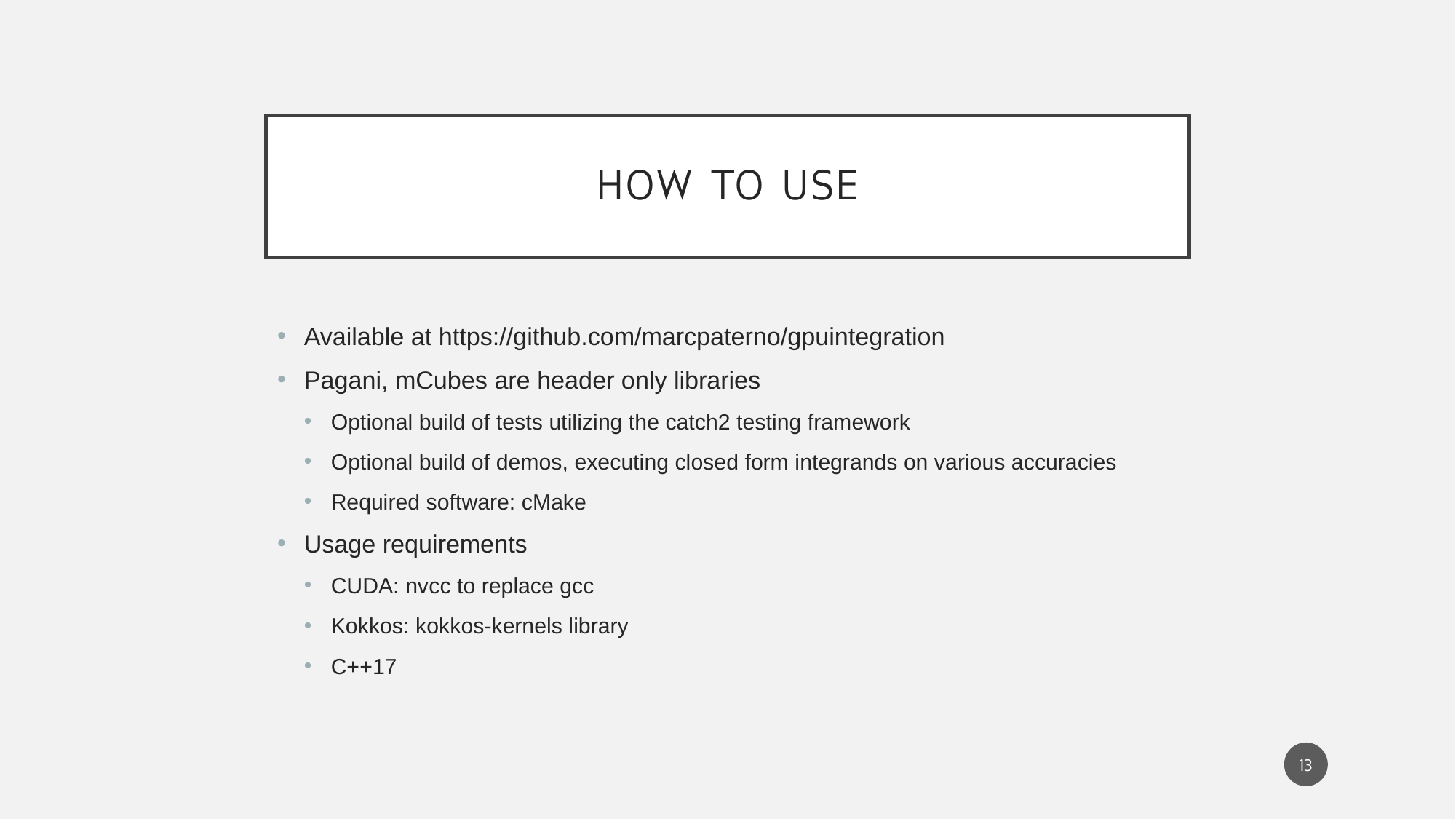

# How to use
Available at https://github.com/marcpaterno/gpuintegration
Pagani, mCubes are header only libraries
Optional build of tests utilizing the catch2 testing framework
Optional build of demos, executing closed form integrands on various accuracies
Required software: cMake
Usage requirements
CUDA: nvcc to replace gcc
Kokkos: kokkos-kernels library
C++17
13